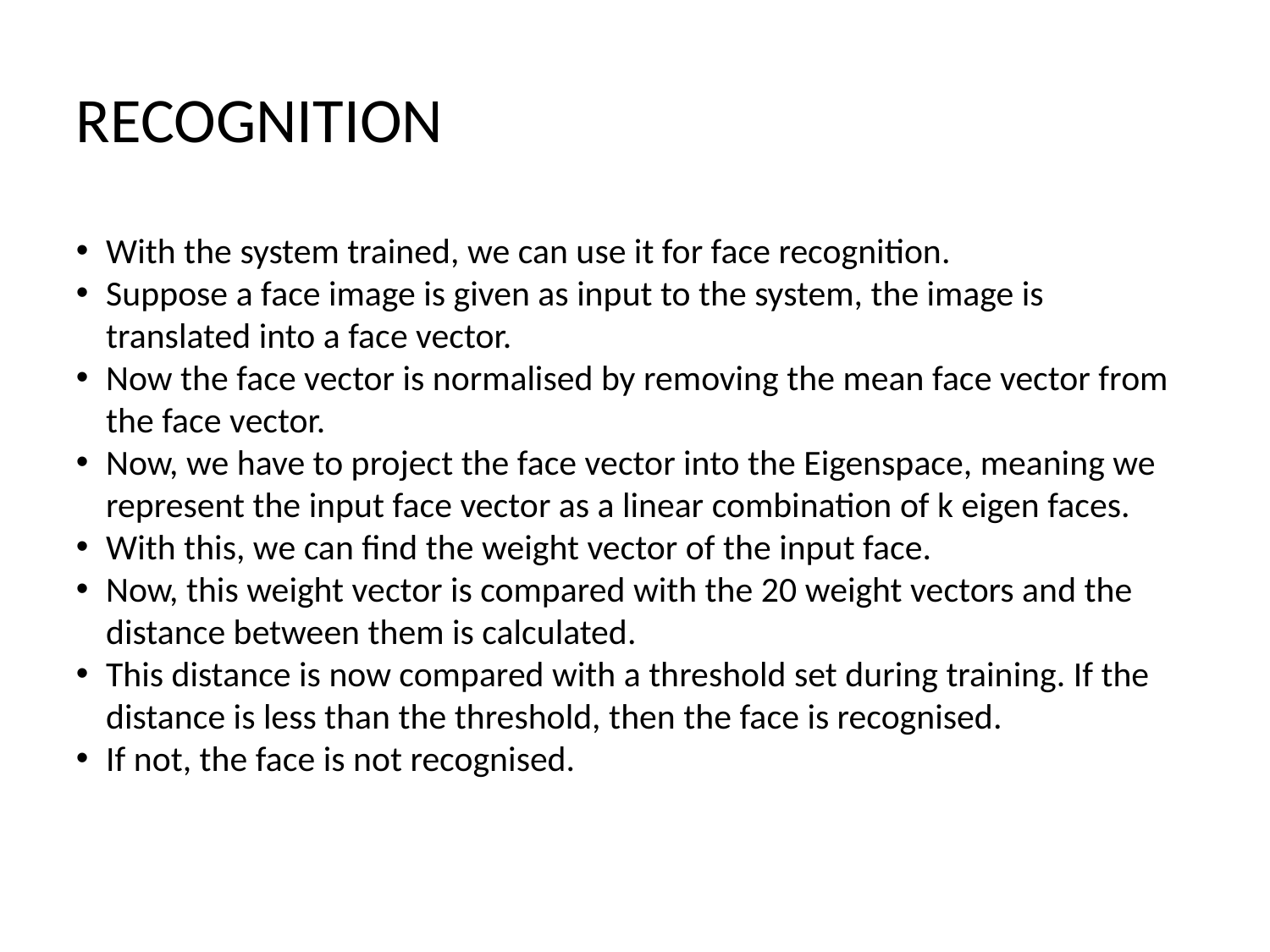

RECOGNITION
With the system trained, we can use it for face recognition.
Suppose a face image is given as input to the system, the image is translated into a face vector.
Now the face vector is normalised by removing the mean face vector from the face vector.
Now, we have to project the face vector into the Eigenspace, meaning we represent the input face vector as a linear combination of k eigen faces.
With this, we can find the weight vector of the input face.
Now, this weight vector is compared with the 20 weight vectors and the distance between them is calculated.
This distance is now compared with a threshold set during training. If the distance is less than the threshold, then the face is recognised.
If not, the face is not recognised.